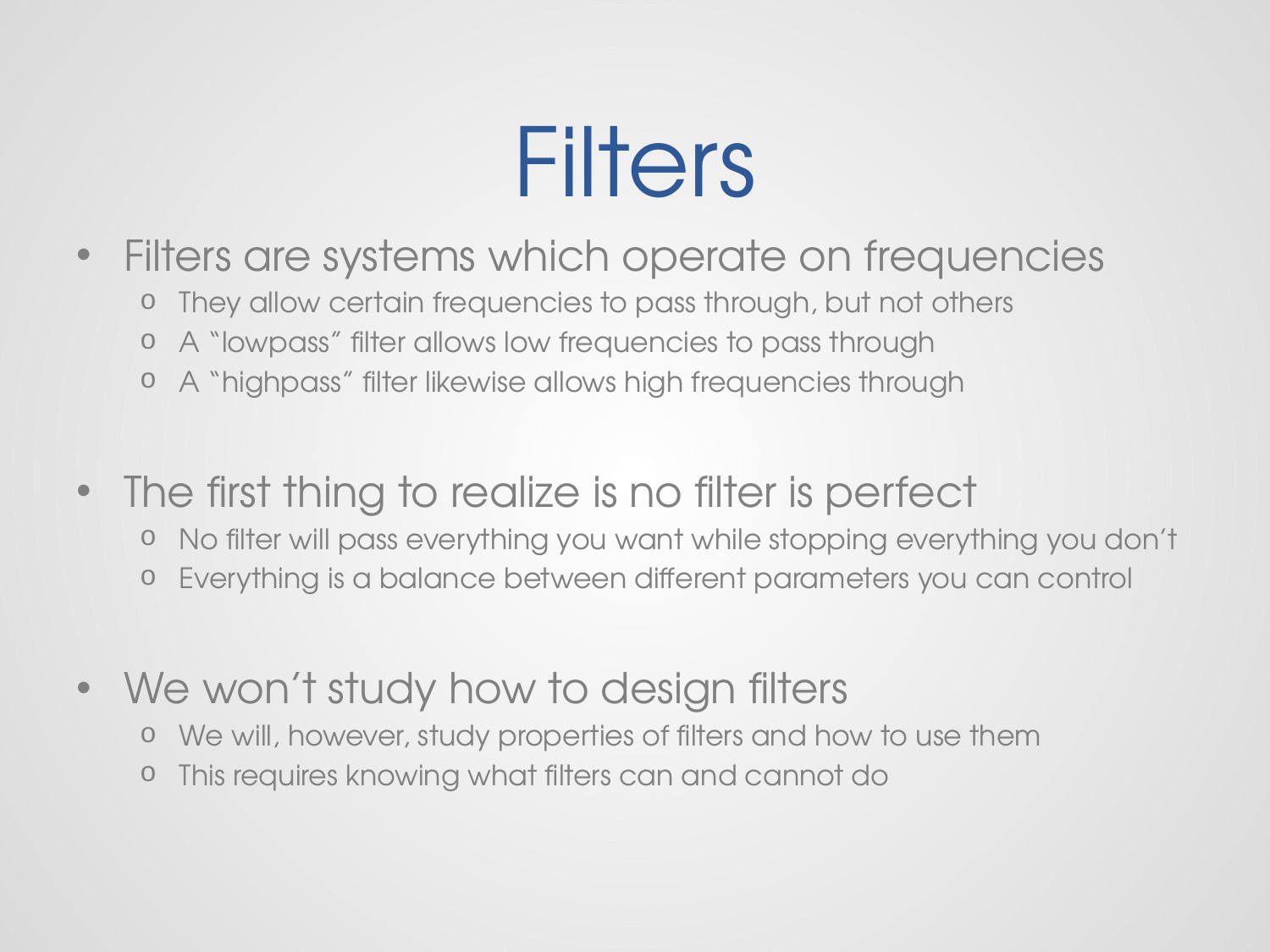

# Filters
Filters are systems which operate on frequencies
They allow certain frequencies to pass through, but not others
A “lowpass” filter allows low frequencies to pass through
A “highpass” filter likewise allows high frequencies through

The first thing to realize is no filter is perfect
No filter will pass everything you want while stopping everything you don’t
Everything is a balance between different parameters you can control

We won’t study how to design filters
We will, however, study properties of filters and how to use them
This requires knowing what filters can and cannot do